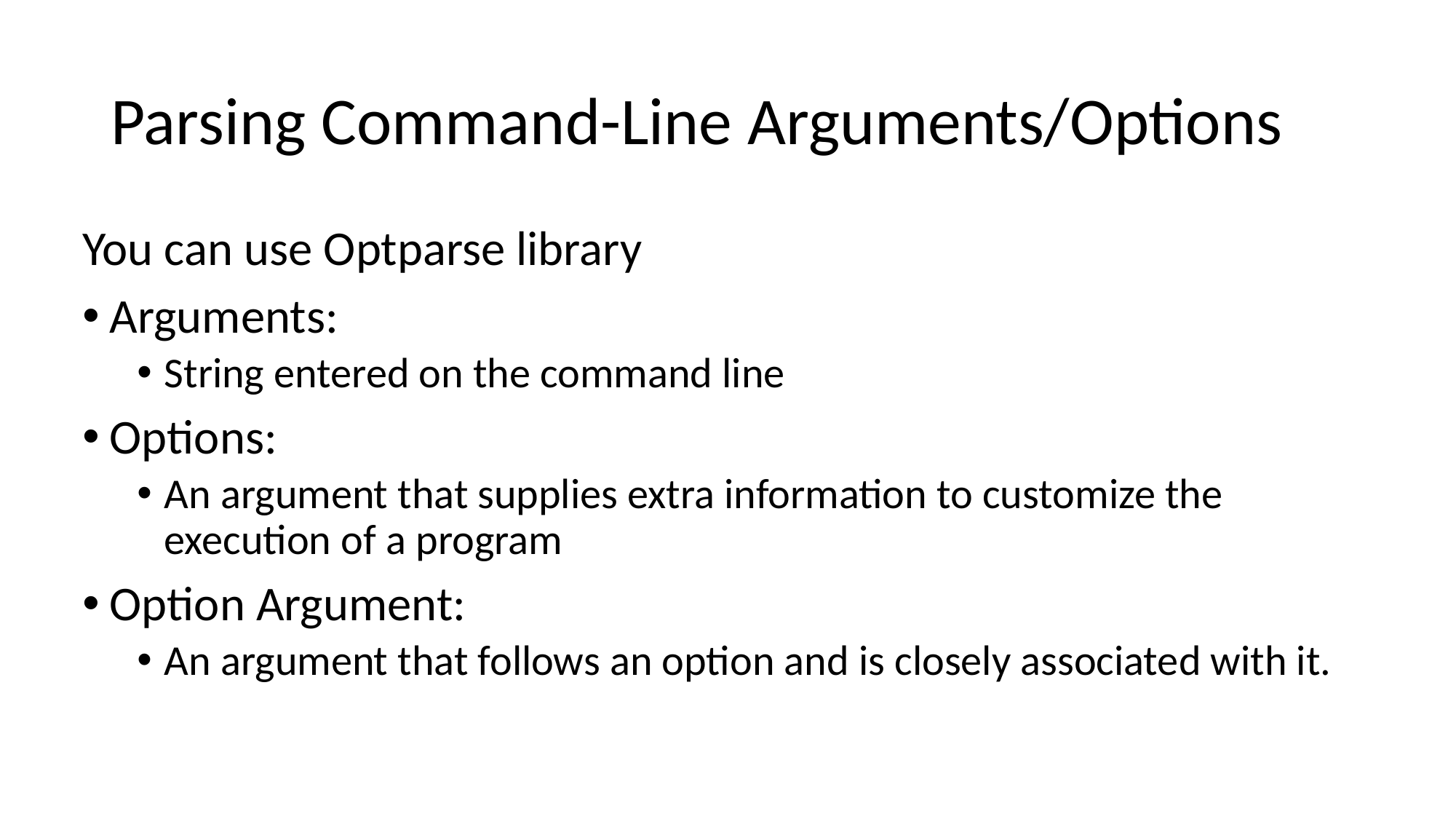

# Parsing Command-Line Arguments/Options
You can use Optparse library
Arguments:
String entered on the command line
Options:
An argument that supplies extra information to customize the execution of a program
Option Argument:
An argument that follows an option and is closely associated with it.